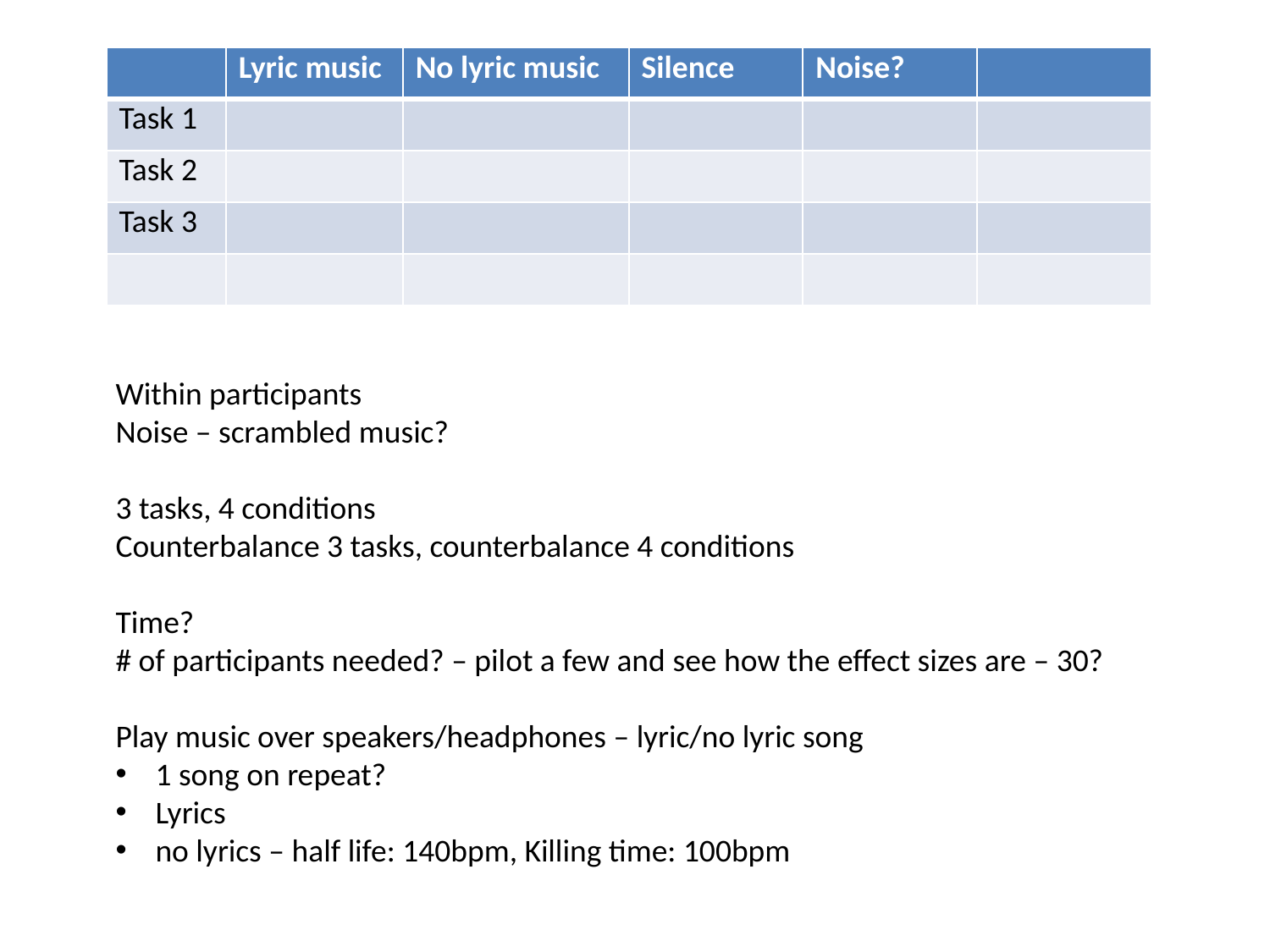

|  | Lyric music | No lyric music | Silence | Noise? |  |
| --- | --- | --- | --- | --- | --- |
| Task 1 |  |  |  |  |  |
| Task 2 |  |  |  |  |  |
| Task 3 |  |  |  |  |  |
|  |  |  |  |  |  |
Within participants
Noise – scrambled music?

3 tasks, 4 conditions
Counterbalance 3 tasks, counterbalance 4 conditions

Time?
# of participants needed? – pilot a few and see how the effect sizes are – 30?

Play music over speakers/headphones – lyric/no lyric song
1 song on repeat?
Lyrics
no lyrics – half life: 140bpm, Killing time: 100bpm